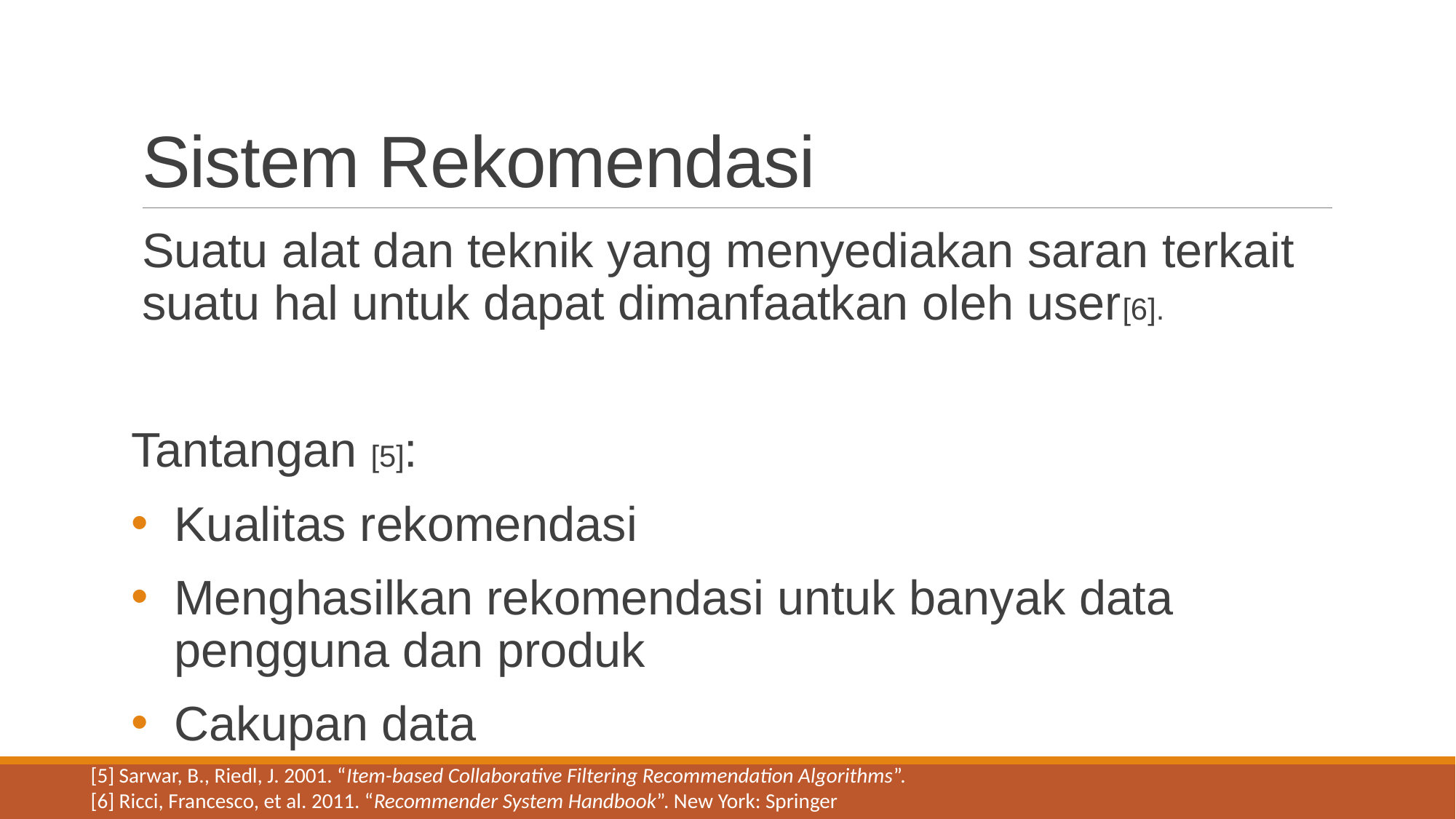

# Sistem Rekomendasi
Suatu alat dan teknik yang menyediakan saran terkait suatu hal untuk dapat dimanfaatkan oleh user[6].

Tantangan [5]:
Kualitas rekomendasi
Menghasilkan rekomendasi untuk banyak data pengguna dan produk
Cakupan data
[5] Sarwar, B., Riedl, J. 2001. “Item-based Collaborative Filtering Recommendation Algorithms”.
[6] Ricci, Francesco, et al. 2011. “Recommender System Handbook”. New York: Springer